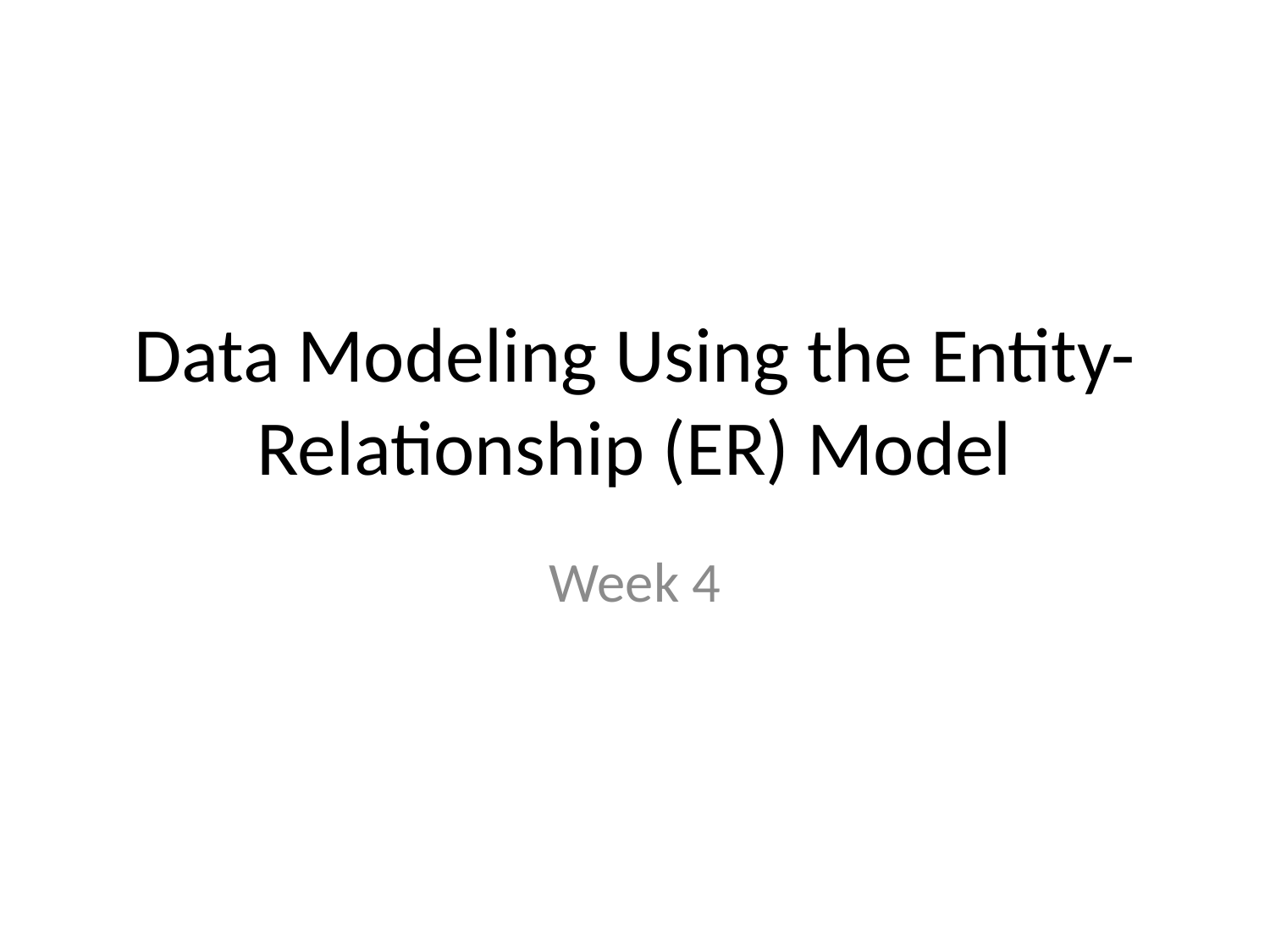

# Data Modeling Using the Entity-Relationship (ER) Model
Week 4